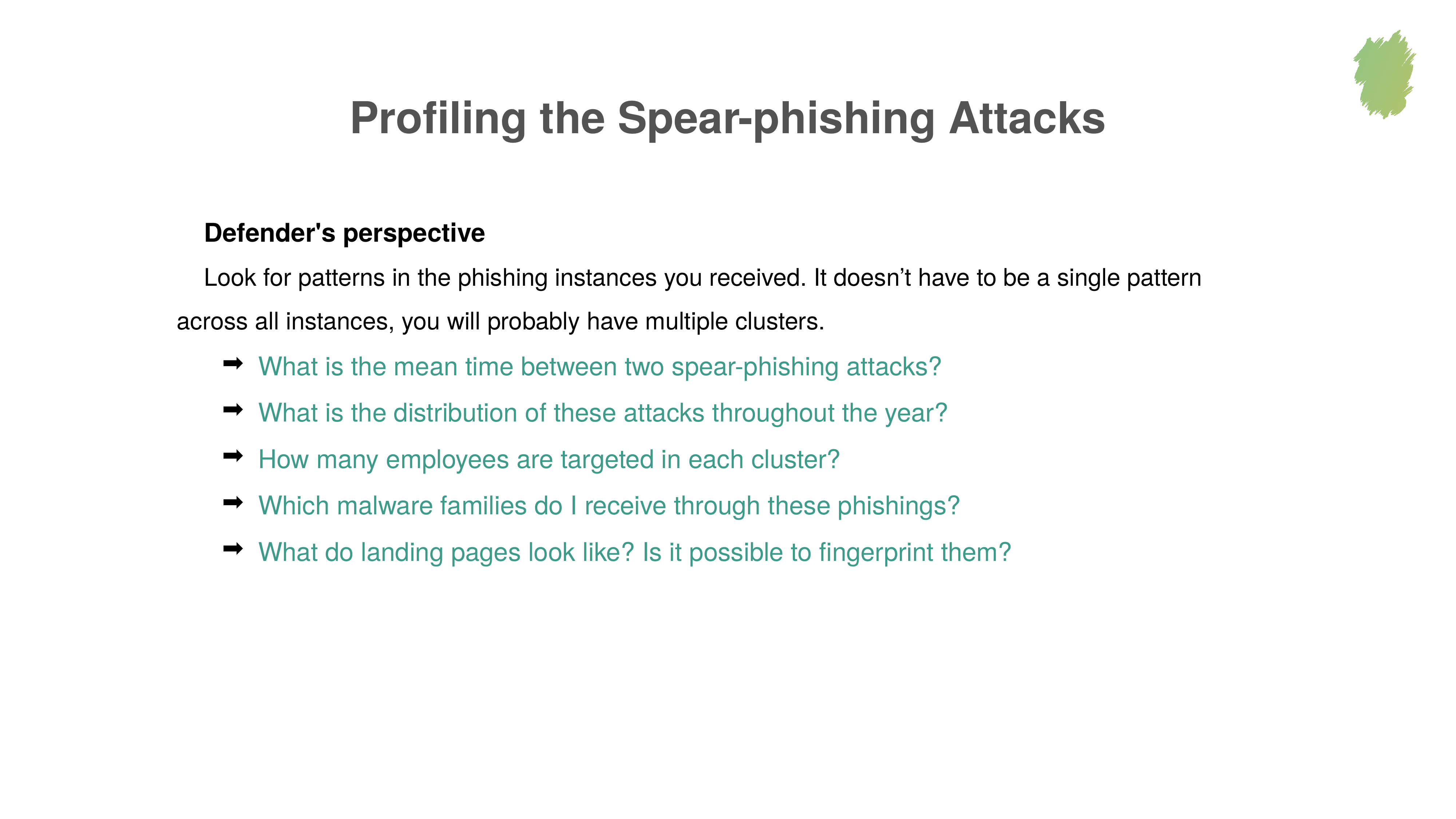

12
Profiling the Spear-phishing Attacks
Defender's perspective
Look for patterns in the phishing instances you received. It doesn’t have to be a single pattern across all instances, you will probably have multiple clusters.
  What is the mean time between two spear-phishing attacks?
  What is the distribution of these attacks throughout the year?
  How many employees are targeted in each cluster?
  Which malware families do I receive through these phishings?
  What do landing pages look like? Is it possible to fingerprint them?